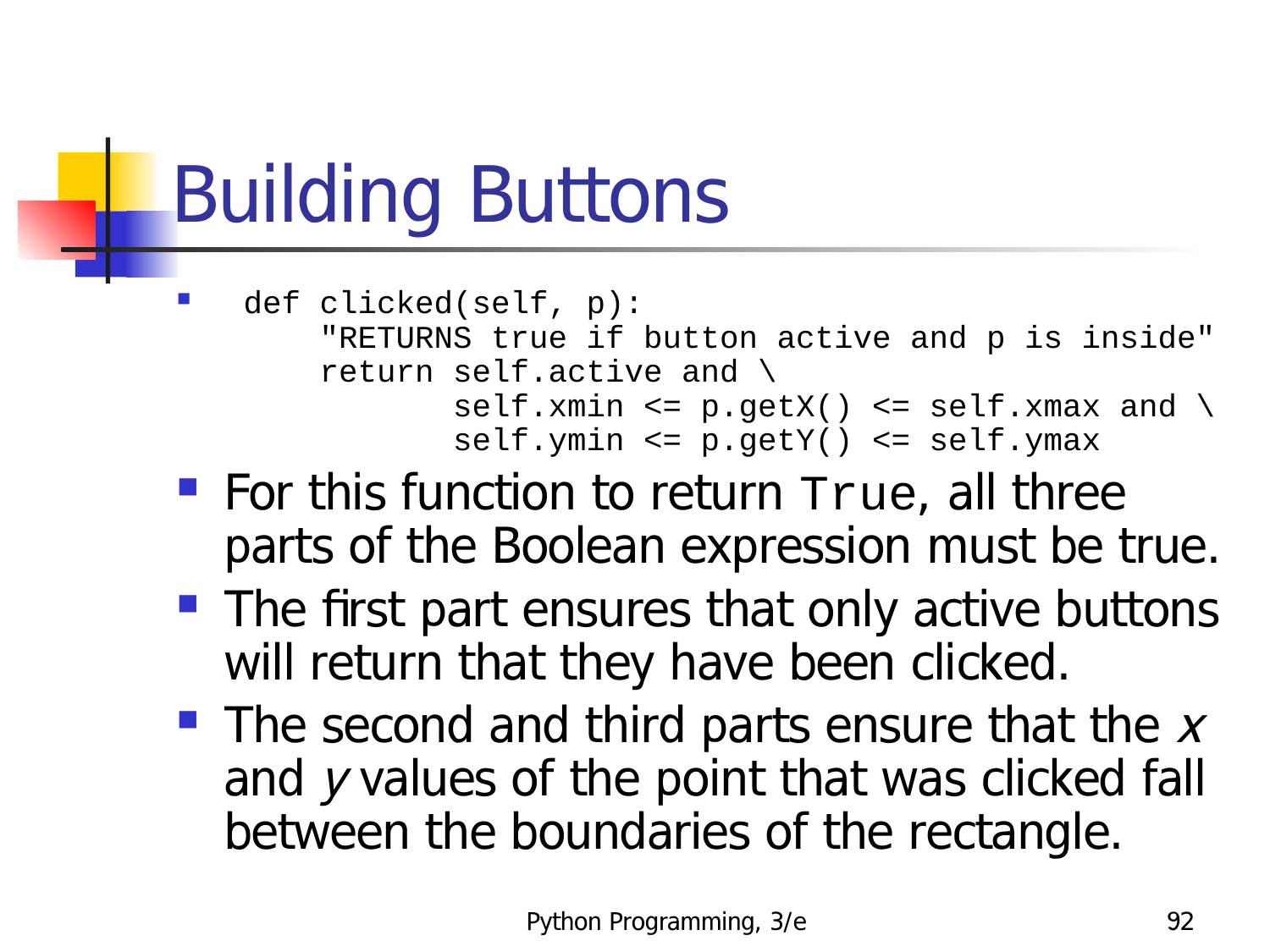

# Building Buttons
 def clicked(self, p):
     "RETURNS true if button active and p is inside"
     return self.active and \
            self.xmin <= p.getX() <= self.xmax and \
            self.ymin <= p.getY() <= self.ymax
For this function to return True, all three parts of the Boolean expression must be true.
The first part ensures that only active buttons will return that they have been clicked.
The second and third parts ensure that the x and y values of the point that was clicked fall between the boundaries of the rectangle.
Python Programming, 3/e
92